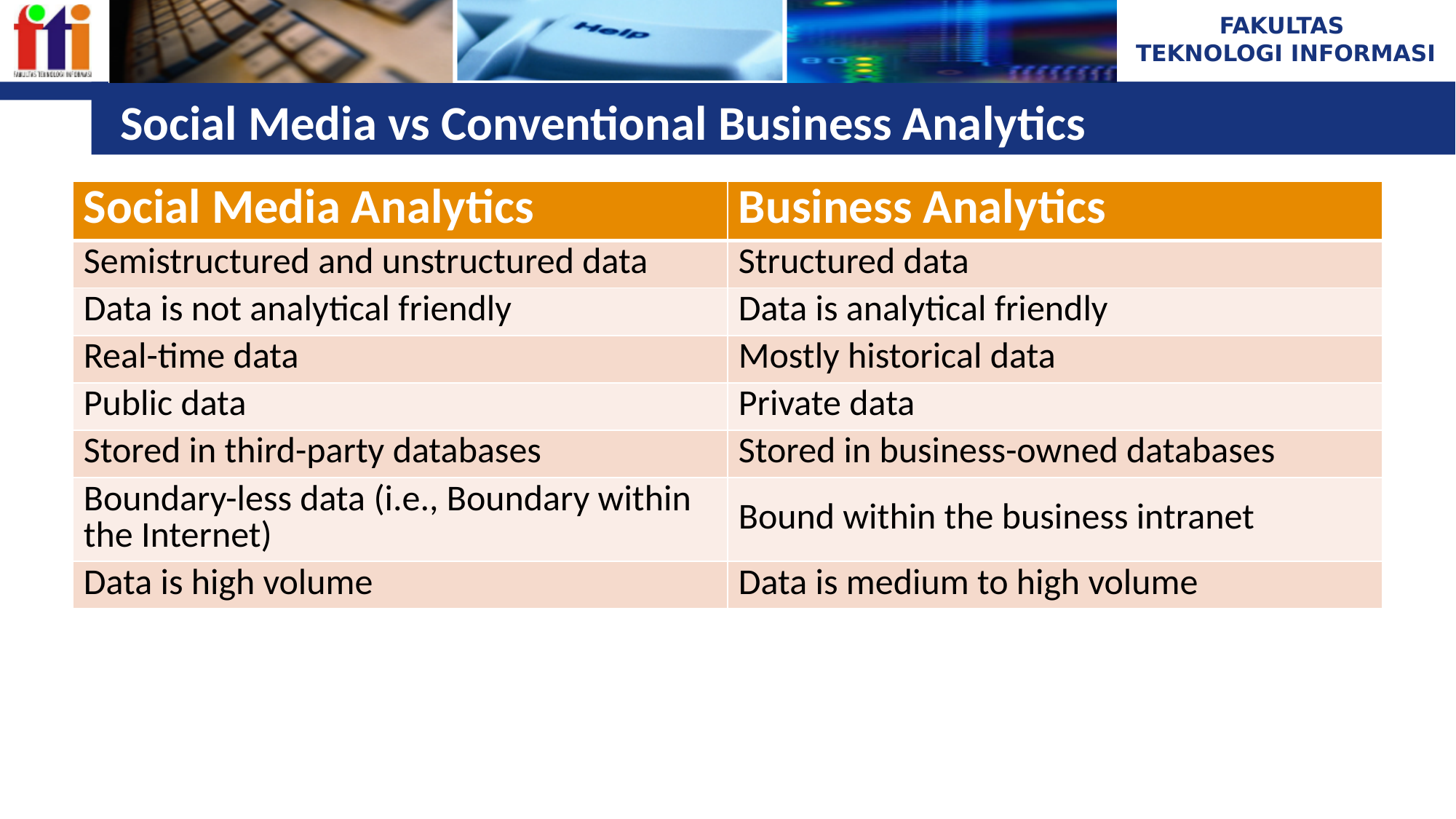

# Social Media vs Conventional Business Analytics
| Social Media Analytics | Business Analytics |
| --- | --- |
| Semistructured and unstructured data | Structured data |
| Data is not analytical friendly | Data is analytical friendly |
| Real-time data | Mostly historical data |
| Public data | Private data |
| Stored in third-party databases | Stored in business-owned databases |
| Boundary-less data (i.e., Boundary within the Internet) | Bound within the business intranet |
| Data is high volume | Data is medium to high volume |